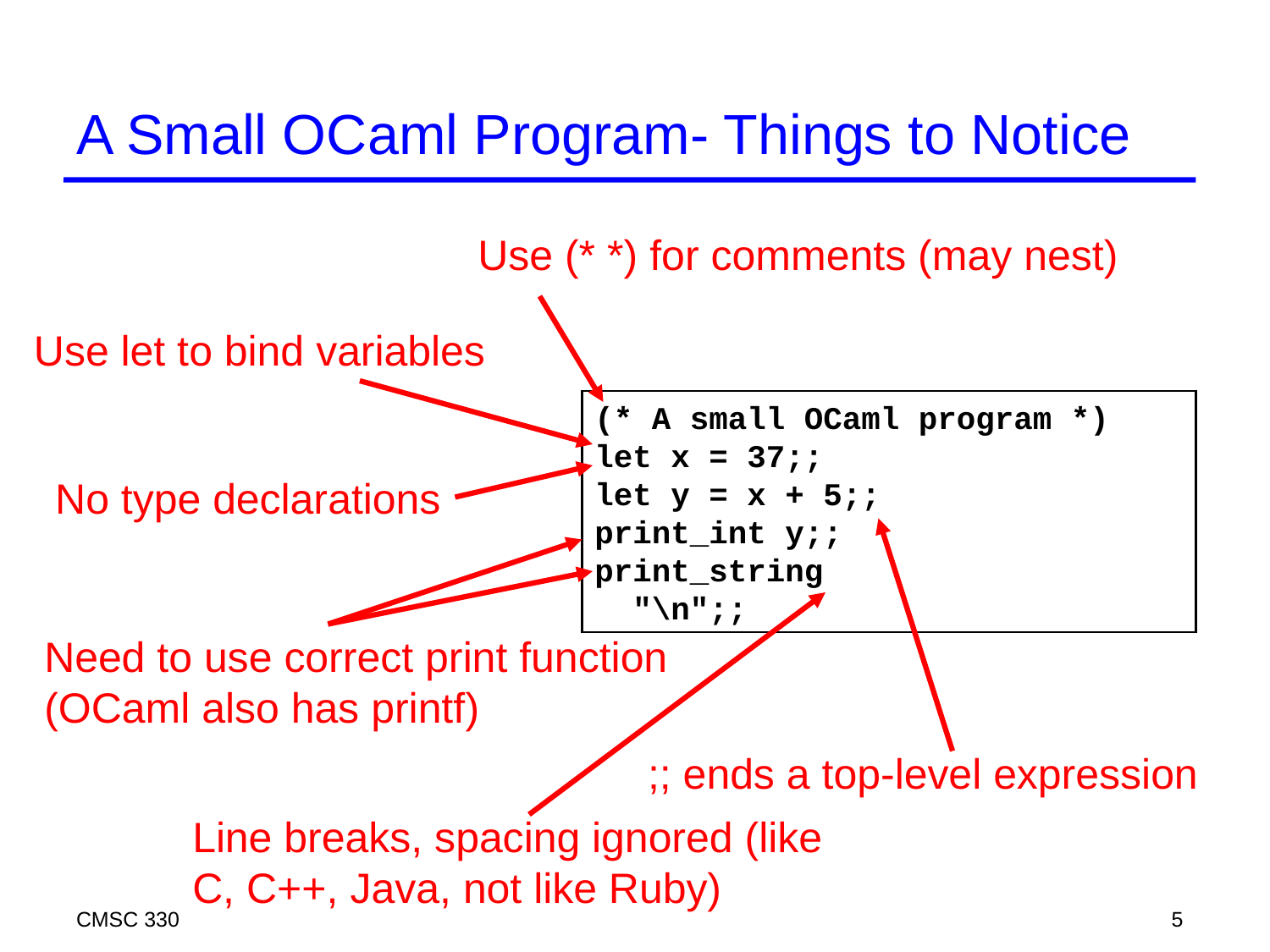

# A Small OCaml Program- Things to Notice
Use (* *) for comments (may nest)

Use let to bind variables

(* A small OCaml program *)
let x = 37;;
let y = x + 5;;
print_int y;;
print_string
  "\n";;
No type declarations

Need to use correct print function
(OCaml also has printf)
;; ends a top-level expression
Line breaks, spacing ignored (like C, C++, Java, not like Ruby)
CMSC 330
5